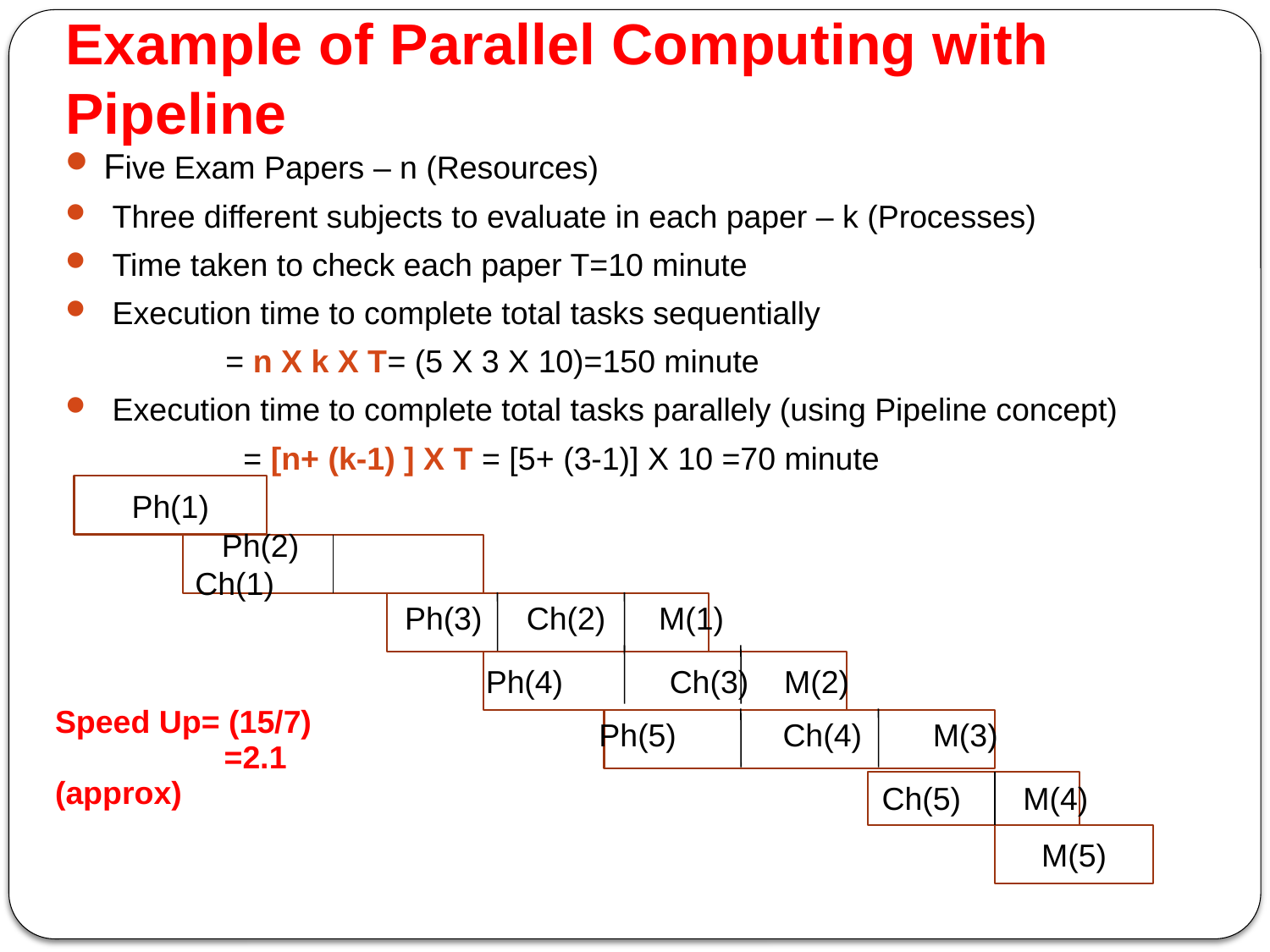

# Example of Parallel Computing with Pipeline
Five Exam Papers – n (Resources)
 Three different subjects to evaluate in each paper – k (Processes)
 Time taken to check each paper T=10 minute
 Execution time to complete total tasks sequentially
                  = n X k X T= (5 X 3 X 10)=150 minute
 Execution time to complete total tasks parallely (using Pipeline concept)
                    = [n+ (k-1) ] X T = [5+ (3-1)] X 10 =70 minute

Ph(1)
   Ph(2)            Ch(1)

M(5)
 Ph(3)     Ch(2)      M(1)
 Ph(4)            Ch(3)    M(2)
| Speed Up= (15/7) =2.1 (approx) |
| --- |
 Ph(5)            Ch(4)        M(3)
 Ch(5)       M(4)